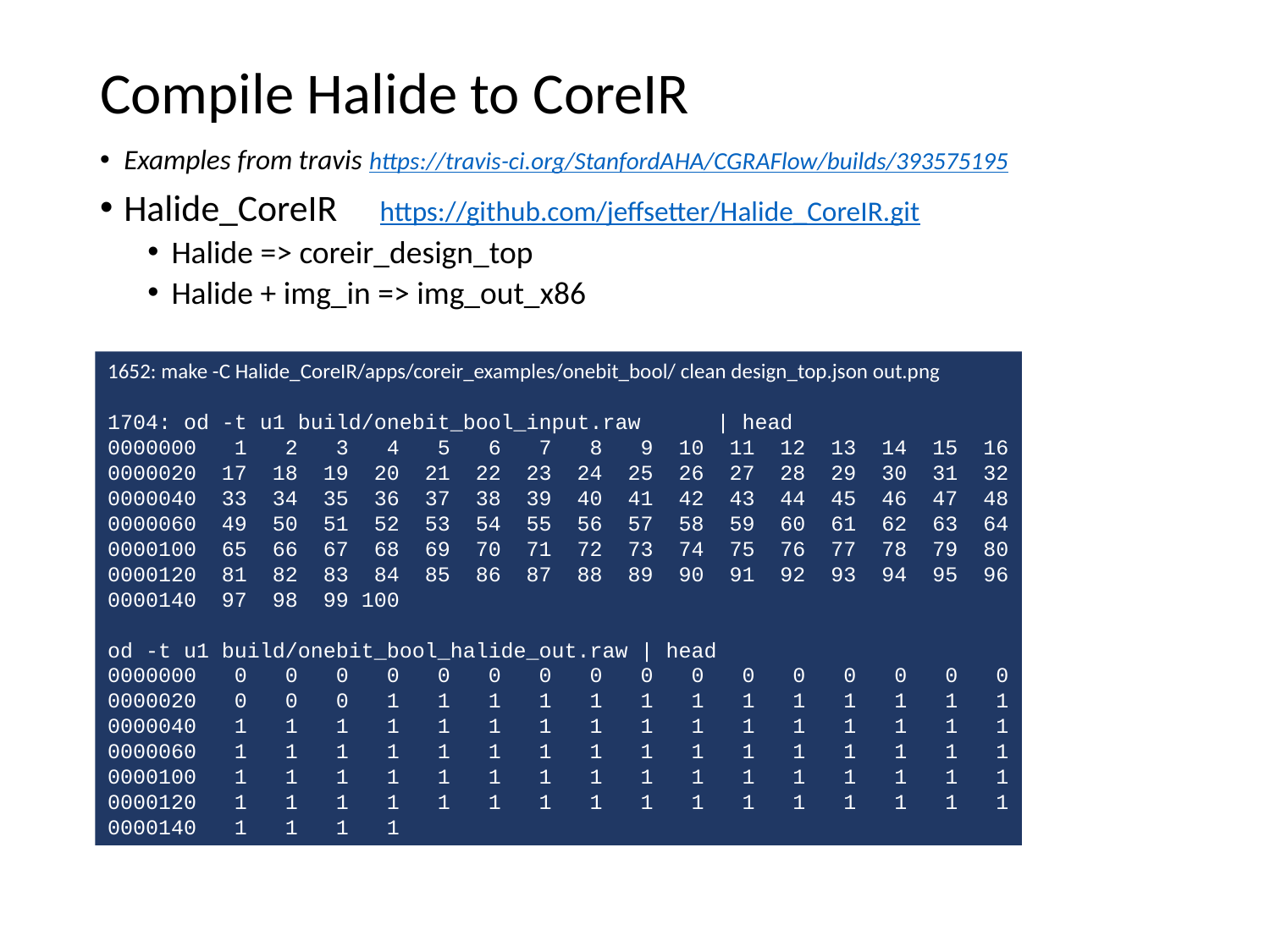

# Compile Halide to CoreIR
Examples from travis https://travis-ci.org/StanfordAHA/CGRAFlow/builds/393575195
Halide_CoreIR     https://github.com/jeffsetter/Halide_CoreIR.git
Halide => coreir_design_top
Halide + img_in => img_out_x86

1652: make -C Halide_CoreIR/apps/coreir_examples/onebit_bool/ clean design_top.json out.png

1704: od -t u1 build/onebit_bool_input.raw      | head
0000000   1   2   3   4   5   6   7   8   9  10  11  12  13  14  15  16
0000020  17  18  19  20  21  22  23  24  25  26  27  28  29  30  31  32
0000040  33  34  35  36  37  38  39  40  41  42  43  44  45  46  47  48
0000060  49  50  51  52  53  54  55  56  57  58  59  60  61  62  63  64
0000100  65  66  67  68  69  70  71  72  73  74  75  76  77  78  79  80
0000120  81  82  83  84  85  86  87  88  89  90  91  92  93  94  95  96
0000140  97  98  99 100

od -t u1 build/onebit_bool_halide_out.raw | head
0000000   0   0   0   0   0   0   0   0   0   0   0   0   0   0   0   0
0000020   0   0   0   1   1   1   1   1   1   1   1   1   1   1   1   1
0000040   1   1   1   1   1   1   1   1   1   1   1   1   1   1   1   1
0000060   1   1   1   1   1   1   1   1   1   1   1   1   1   1   1   1
0000100   1   1   1   1   1   1   1   1   1   1   1   1   1   1   1   1
0000120   1   1   1   1   1   1   1   1   1   1   1   1   1   1   1   1
0000140   1   1   1   1